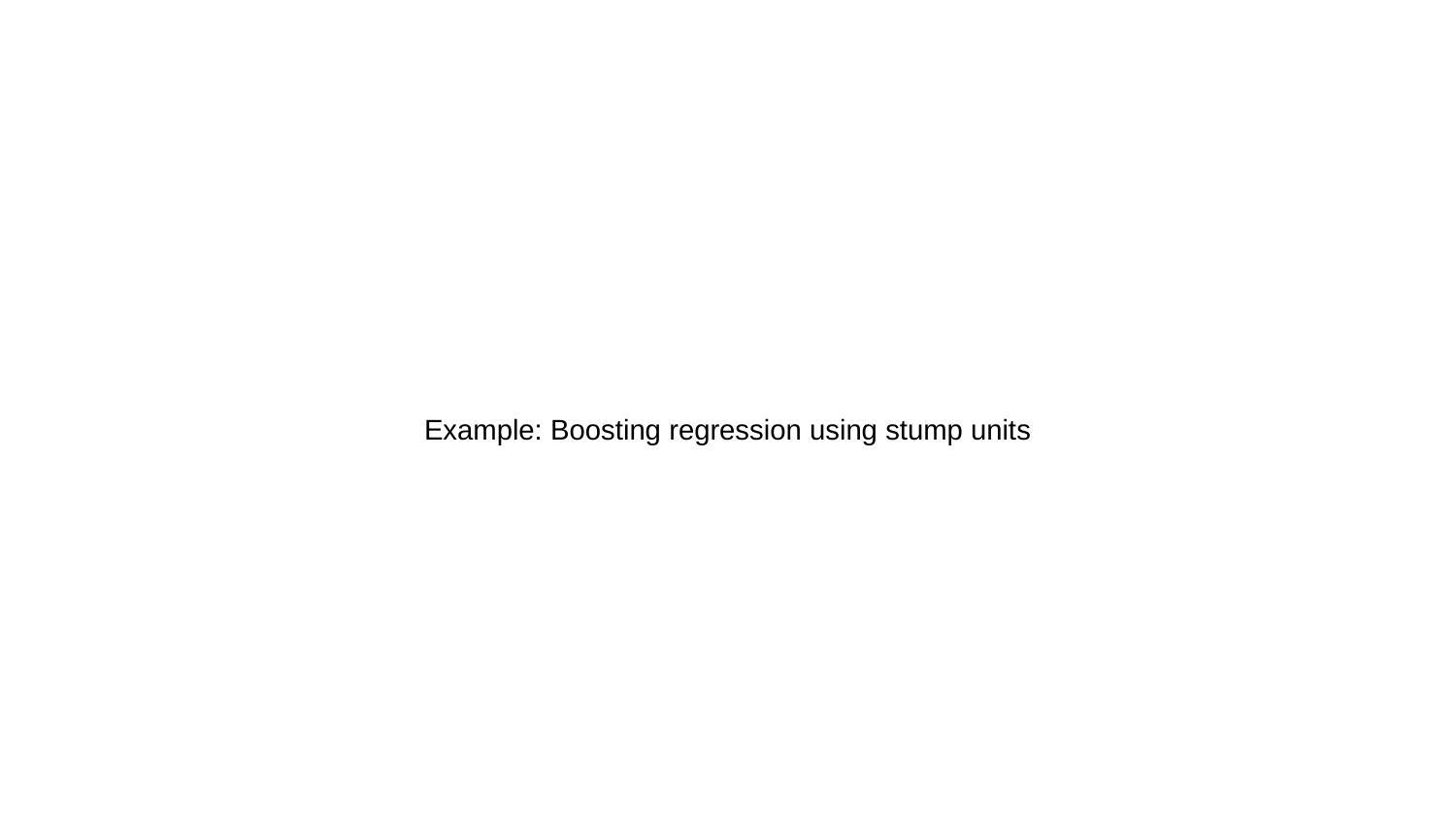

# Example: Boosting regression using stump units